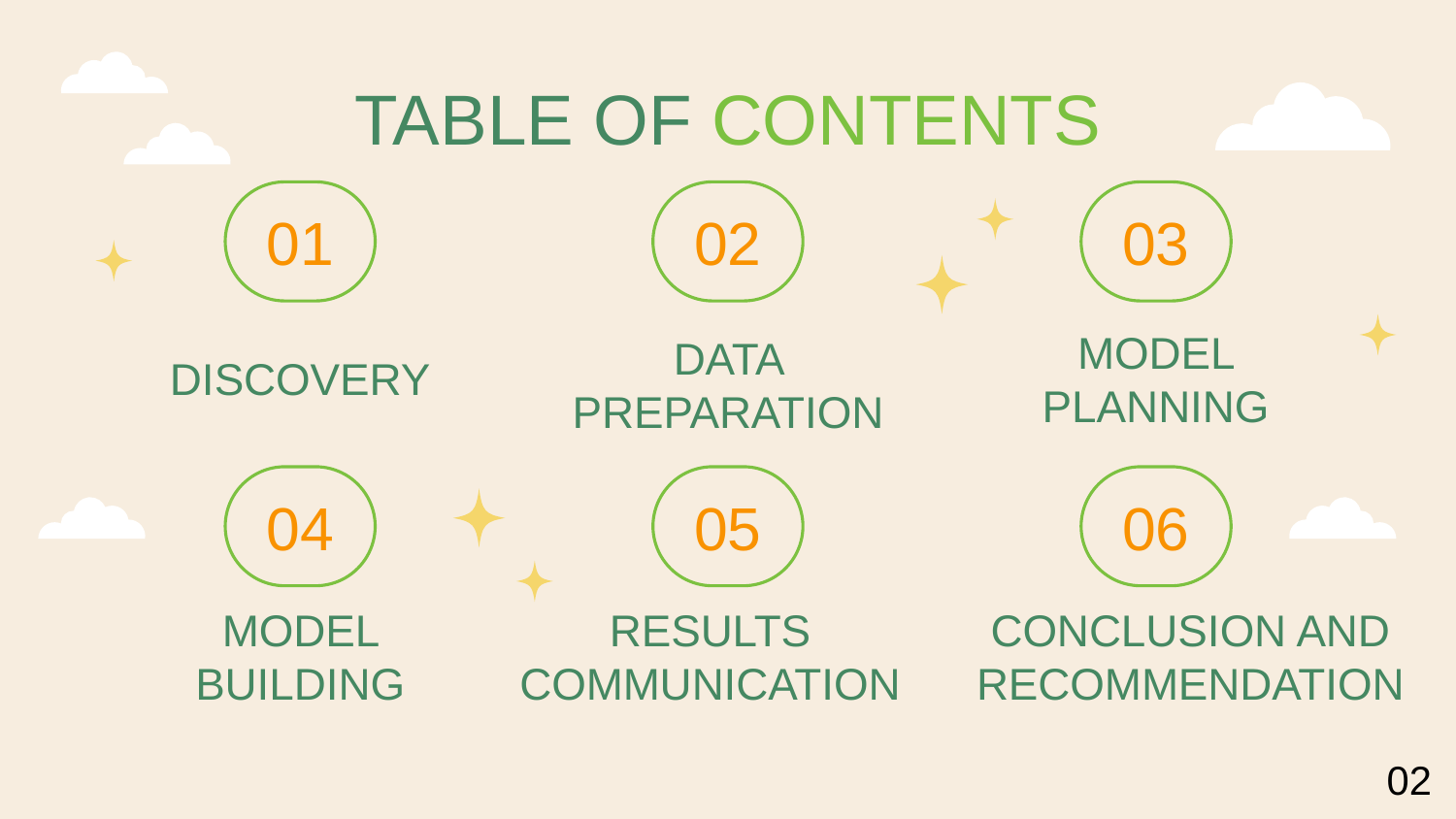

TABLE OF CONTENTS

# 01
02
03

DISCOVERY
MODEL PLANNING
DATA PREPARATION

04
05
06

RESULTS COMMUNICATION
CONCLUSION AND RECOMMENDATION
MODEL BUILDING
02